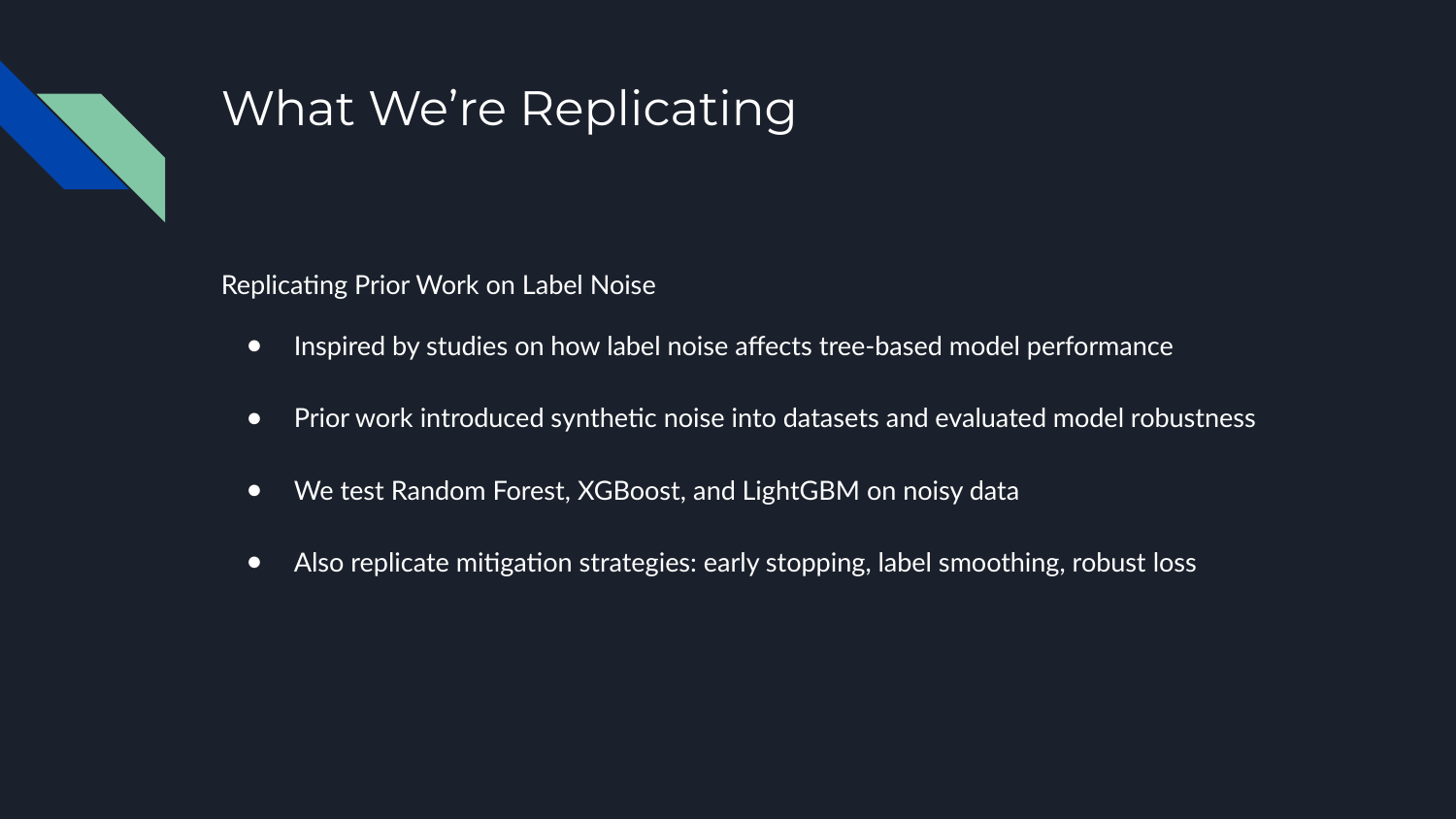

# What We’re Replicating
Replicating Prior Work on Label Noise
Inspired by studies on how label noise affects tree-based model performance
Prior work introduced synthetic noise into datasets and evaluated model robustness
We test Random Forest, XGBoost, and LightGBM on noisy data
Also replicate mitigation strategies: early stopping, label smoothing, robust loss